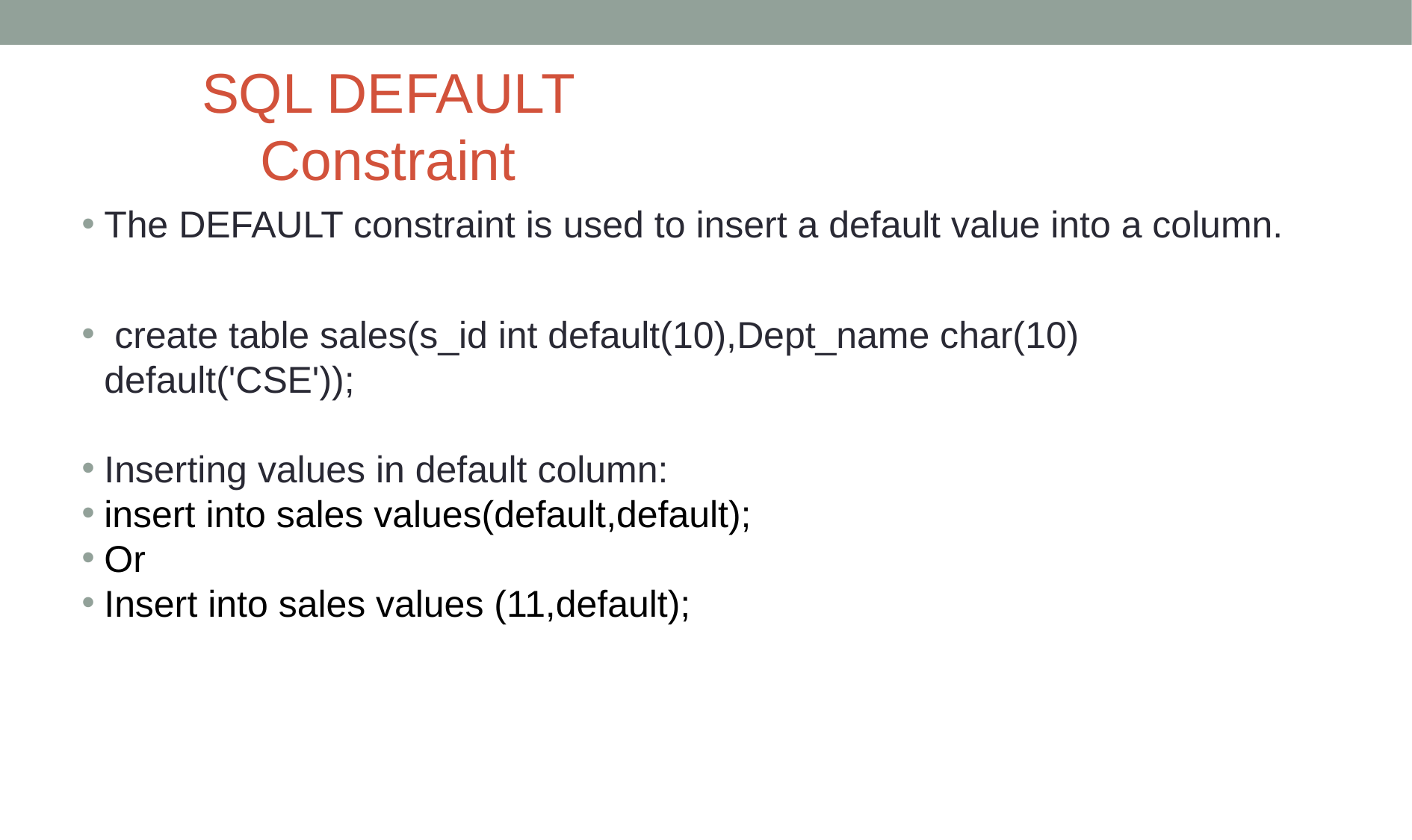

# SQL DEFAULT Constraint
The DEFAULT constraint is used to insert a default value into a column.

 create table sales(s_id int default(10),Dept_name char(10) default('CSE'));

Inserting values in default column:
insert into sales values(default,default);
Or
Insert into sales values (11,default);